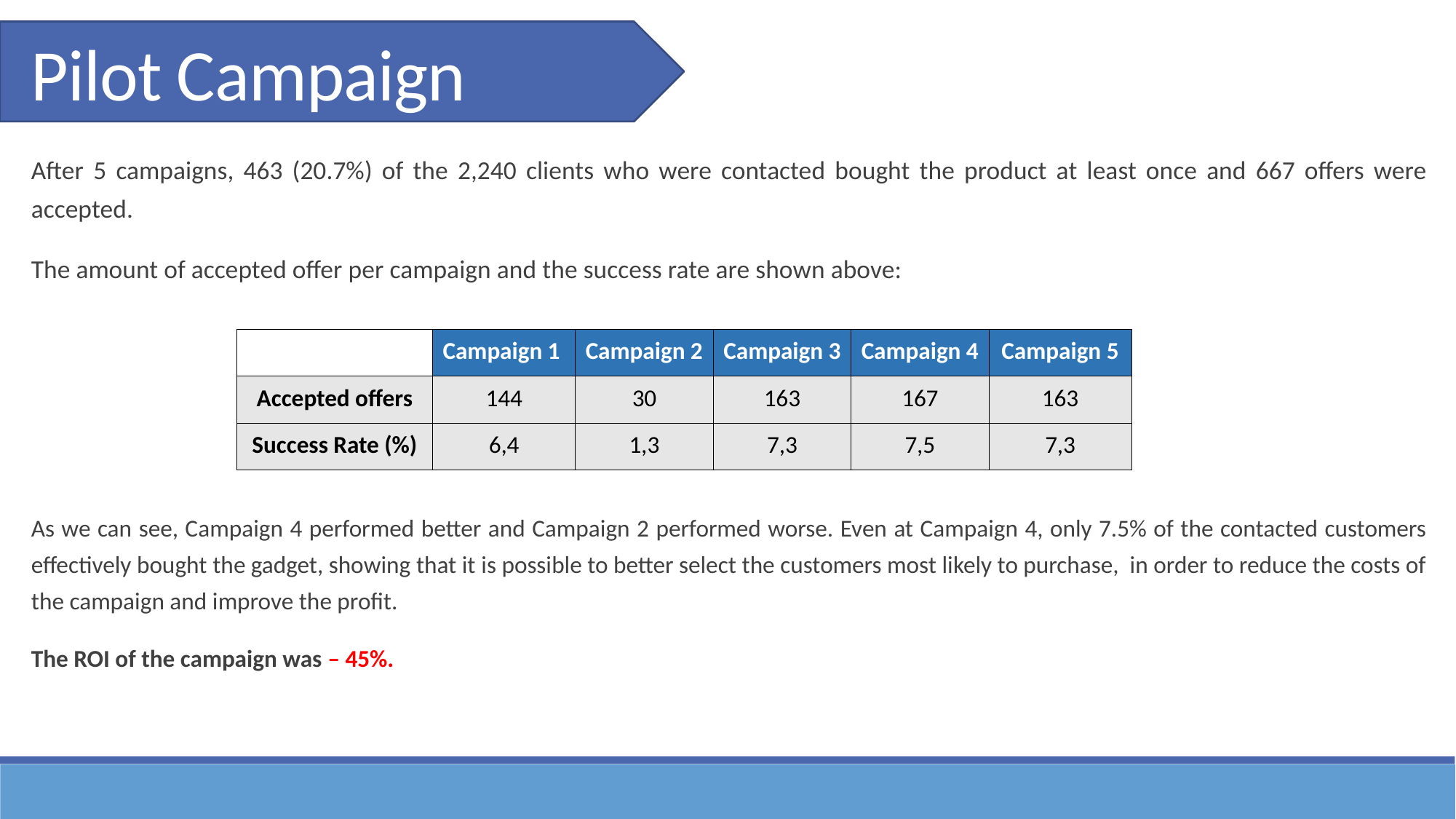

Pilot Campaign
After 5 campaigns, 463 (20.7%) of the 2,240 clients who were contacted bought the product at least once and 667 offers were accepted.
The amount of accepted offer per campaign and the success rate are shown above:

As we can see, Campaign 4 performed better and Campaign 2 performed worse. Even at Campaign 4, only 7.5% of the contacted customers effectively bought the gadget, showing that it is possible to better select the customers most likely to purchase,  in order to reduce the costs of the campaign and improve the profit.
The ROI of the campaign was – 45%.
|  | Campaign 1 | Campaign 2 | Campaign 3 | Campaign 4 | Campaign 5 |
| --- | --- | --- | --- | --- | --- |
| Accepted offers | 144 | 30 | 163 | 167 | 163 |
| Success Rate (%) | 6,4 | 1,3 | 7,3 | 7,5 | 7,3 |